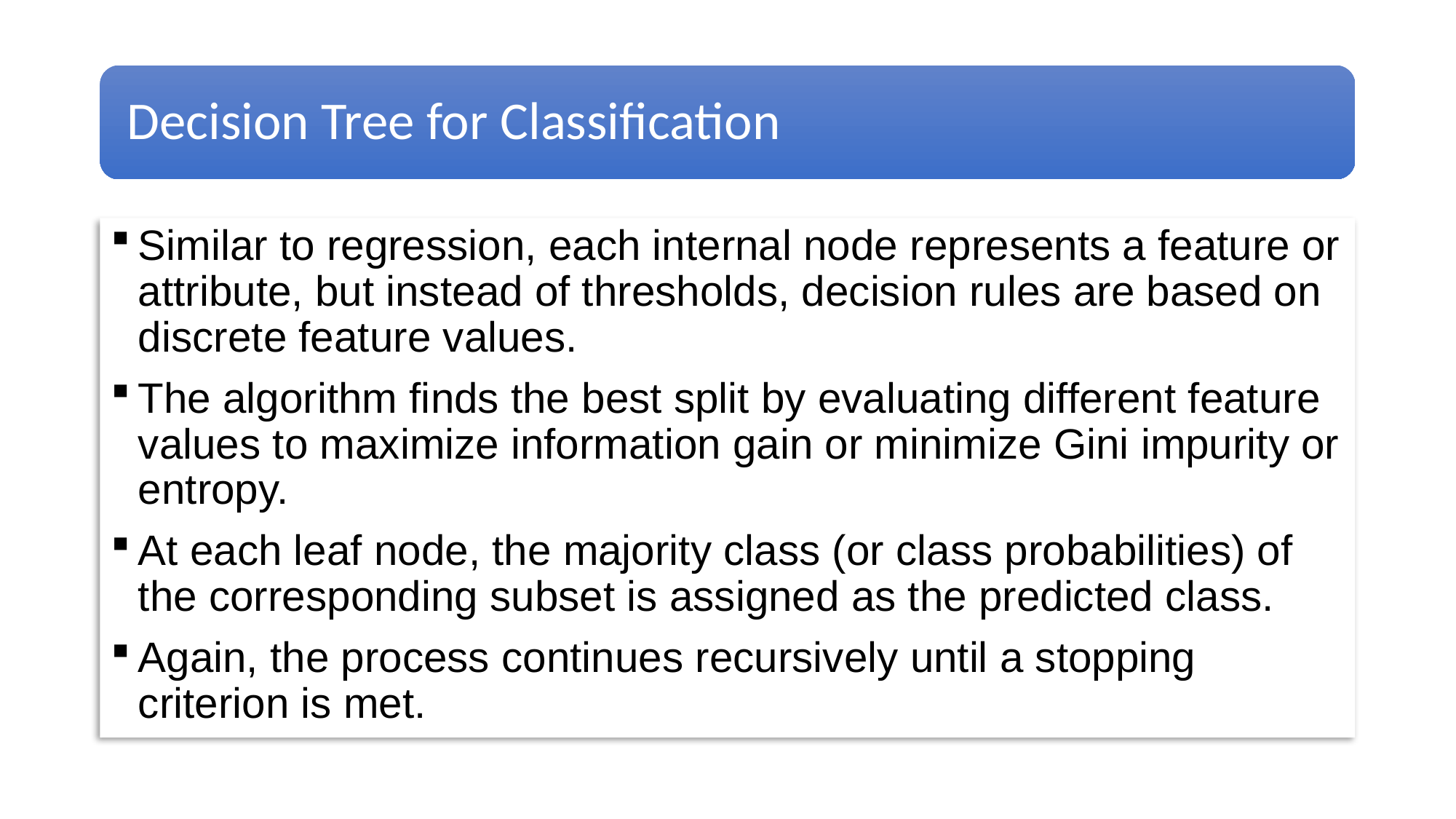

Decision Tree for Classification
Similar to regression, each internal node represents a feature or attribute, but instead of thresholds, decision rules are based on discrete feature values.
The algorithm finds the best split by evaluating different feature values to maximize information gain or minimize Gini impurity or entropy.
At each leaf node, the majority class (or class probabilities) of the corresponding subset is assigned as the predicted class.
Again, the process continues recursively until a stopping criterion is met.